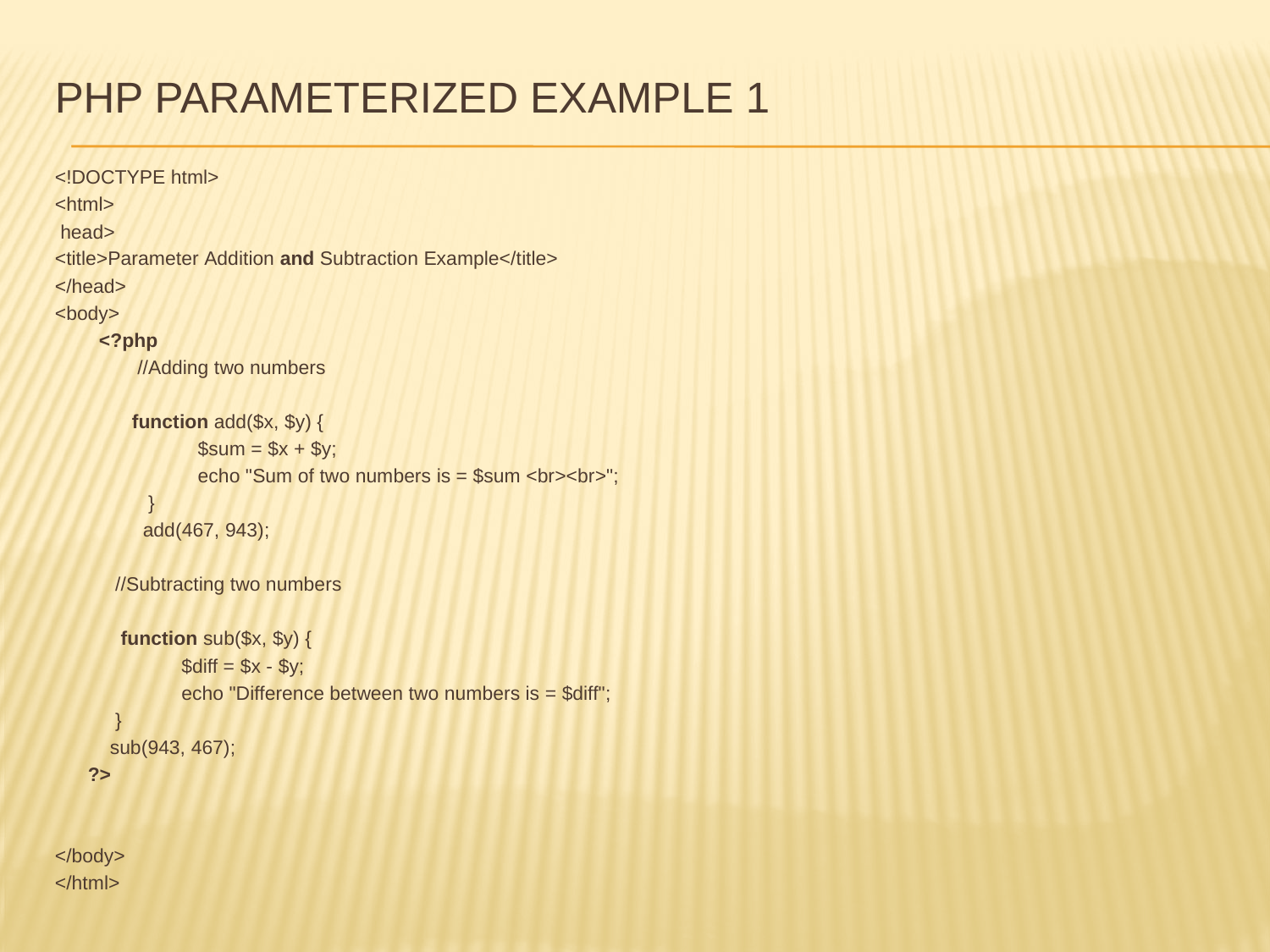

# PHP Parameterized Example 1
<!DOCTYPE html>
<html>
 head>
<title>Parameter Addition and Subtraction Example</title>
</head>
<body>
        <?php
               //Adding two numbers

              function add($x, $y) {
                          $sum = $x + $y;
                          echo "Sum of two numbers is = $sum <br><br>";
                 }
                add(467, 943);

           //Subtracting two numbers

            function sub($x, $y) {
                       $diff = $x - $y;
                       echo "Difference between two numbers is = $diff";
           }
          sub(943, 467);
      ?>

</body>
</html>